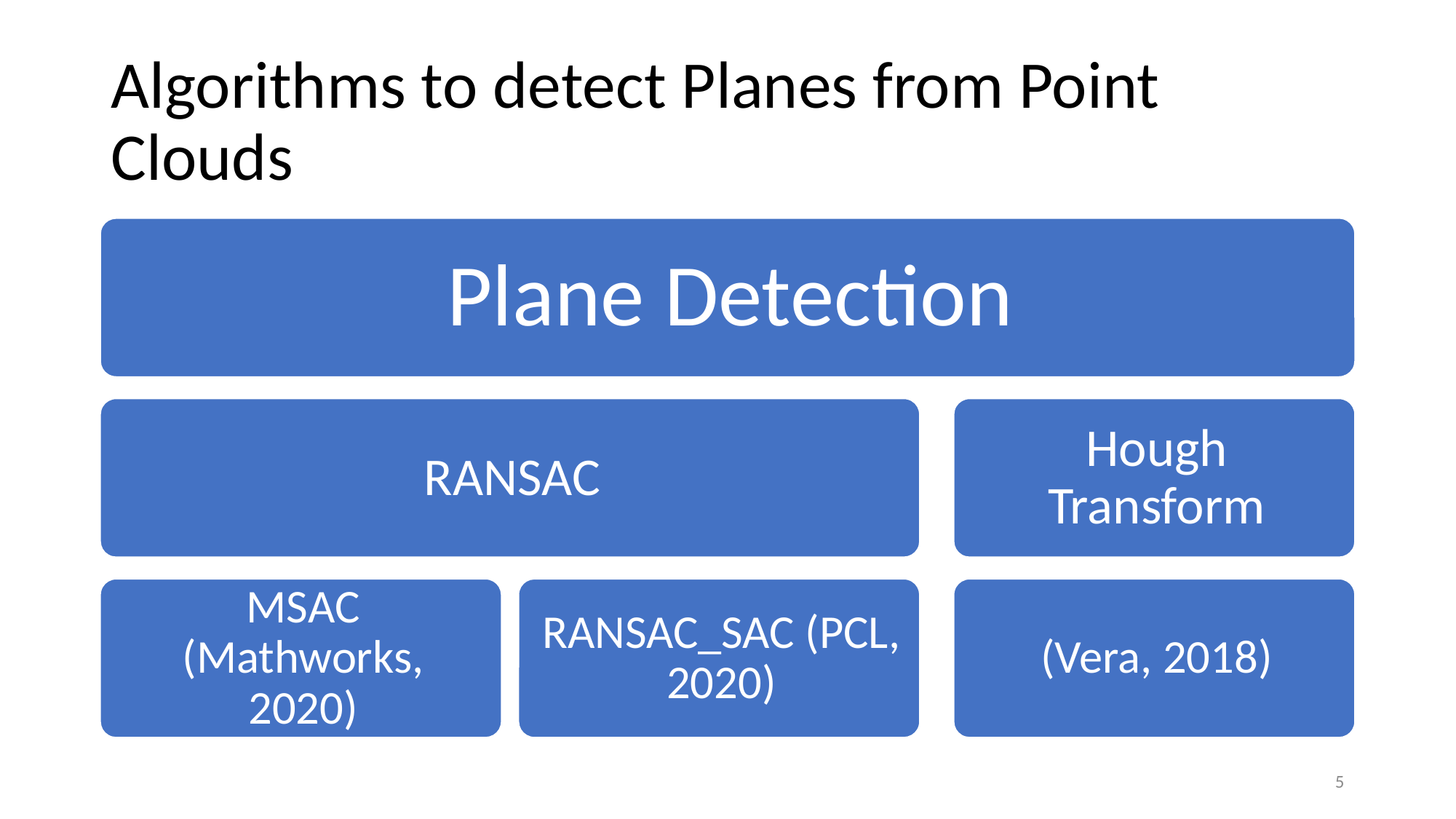

# Algorithms to detect Planes from Point Clouds
Plane Detection
RANSAC
MSAC (Mathworks, 2020)
RANSAC_SAC (PCL, 2020)
Hough Transform
(Vera, 2018)
5